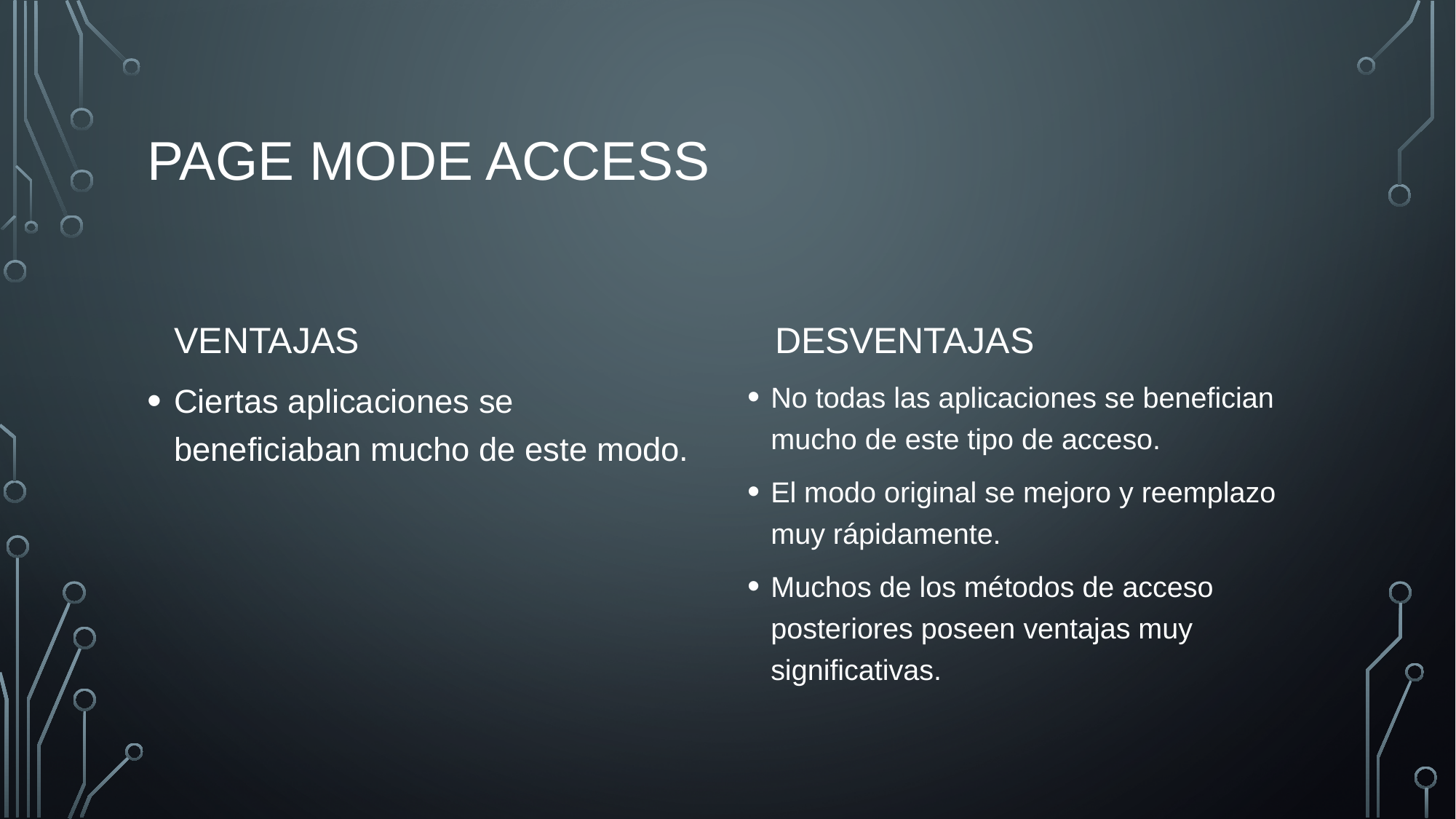

# PAGE MODE ACCESS
Desventajas
Ventajas
No todas las aplicaciones se benefician mucho de este tipo de acceso.
El modo original se mejoro y reemplazo muy rápidamente.
Muchos de los métodos de acceso posteriores poseen ventajas muy significativas.
Ciertas aplicaciones se beneficiaban mucho de este modo.